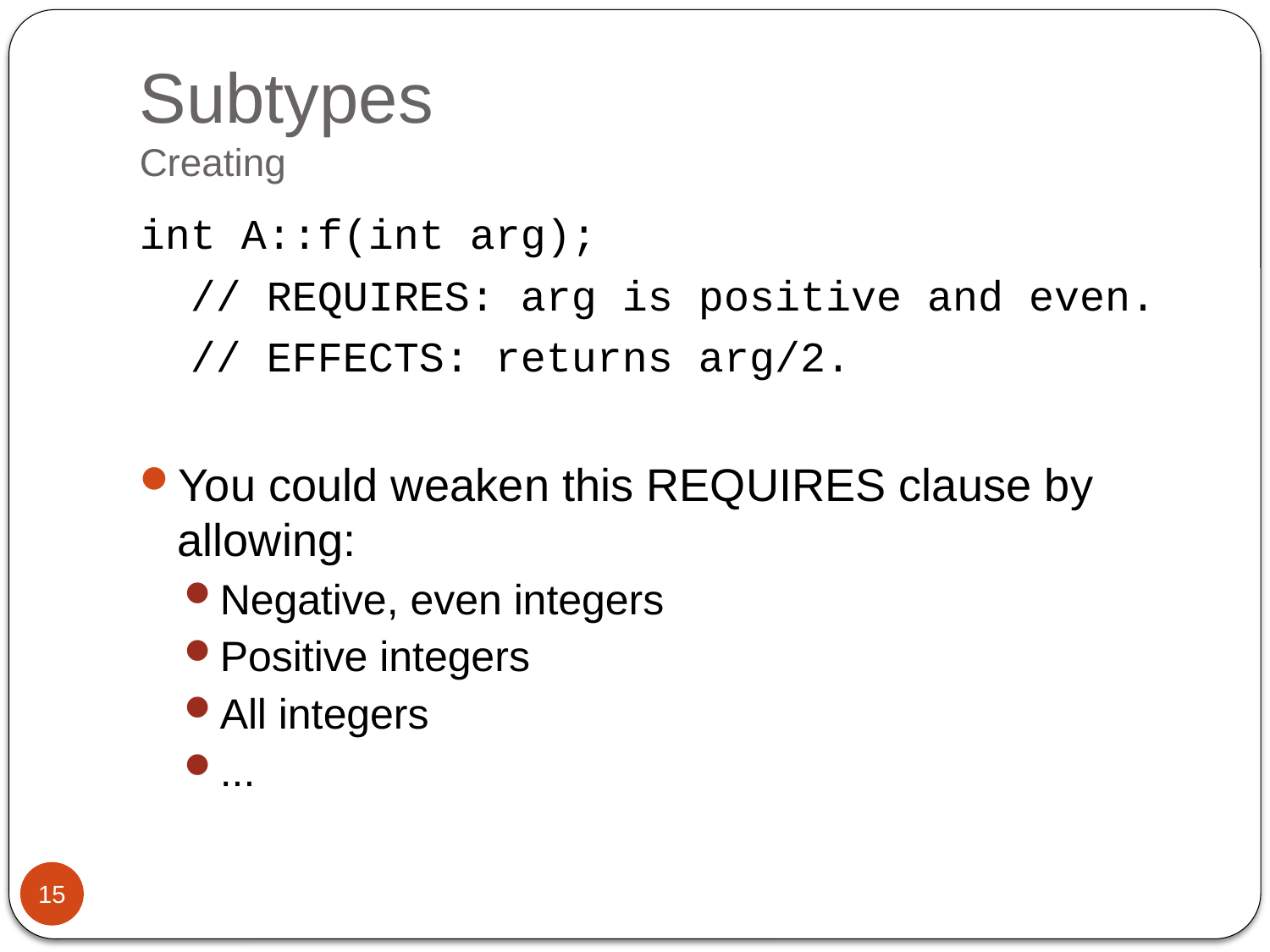

# Subtypes Creating
int A::f(int arg);
  // REQUIRES: arg is positive and even.
  // EFFECTS: returns arg/2.

You could weaken this REQUIRES clause by allowing:
Negative, even integers
Positive integers
All integers
...
15